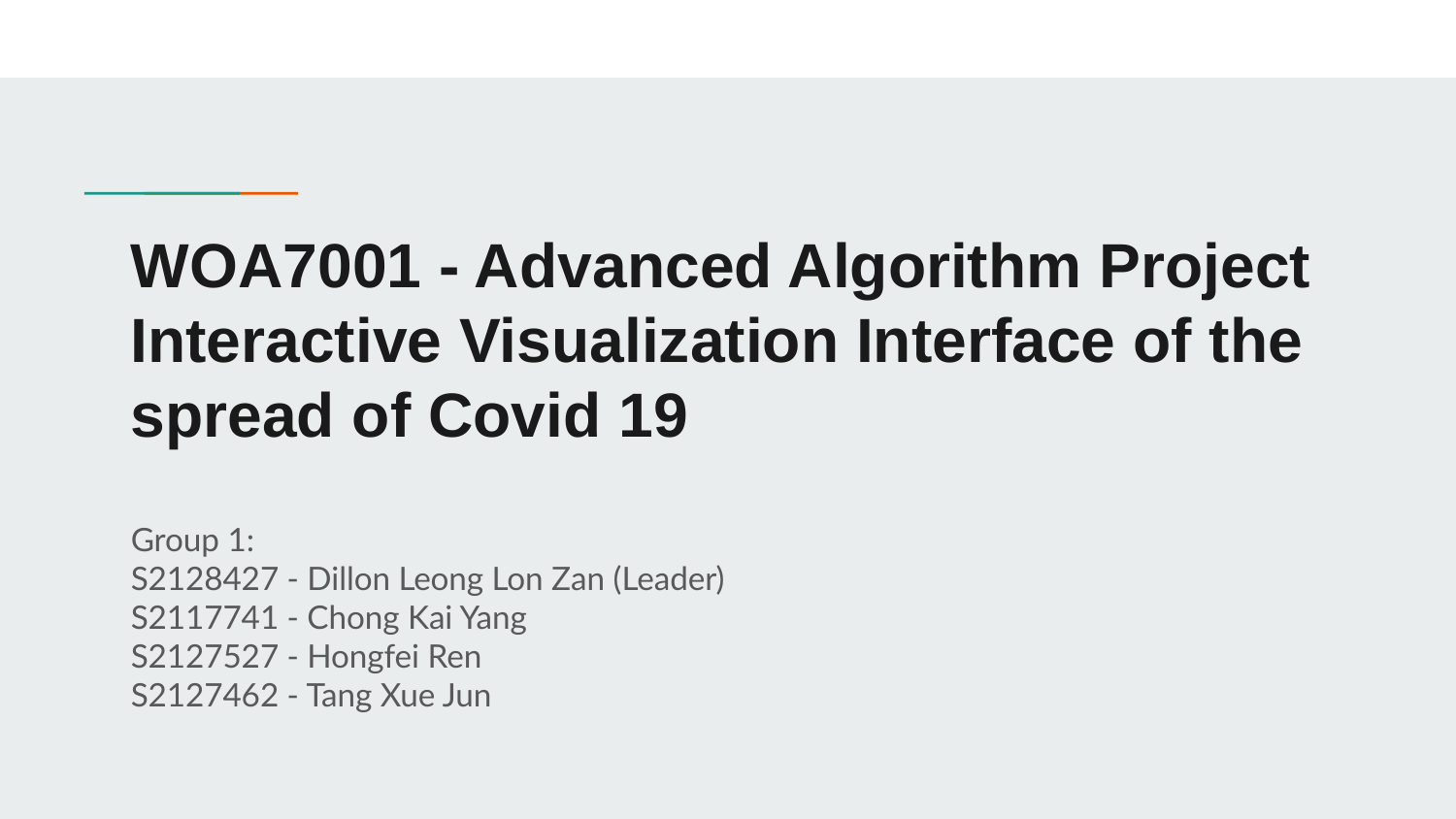

# WOA7001 - Advanced Algorithm Project
Interactive Visualization Interface of the spread of Covid 19
Group 1:
S2128427 - Dillon Leong Lon Zan (Leader)
S2117741 - Chong Kai Yang
S2127527 - Hongfei Ren
S2127462 - Tang Xue Jun